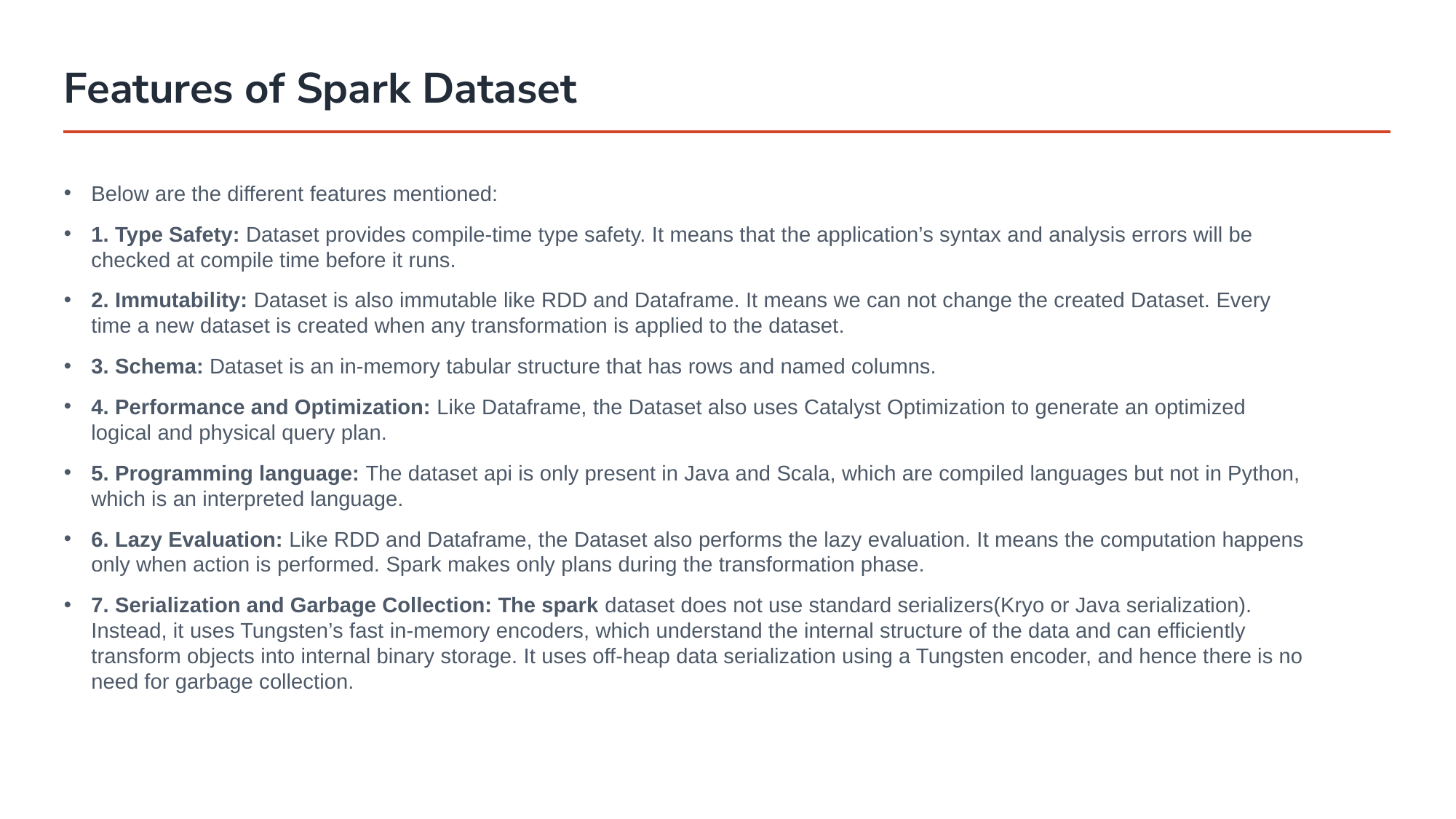

# Features of Spark Dataset
Below are the different features mentioned:
1. Type Safety: Dataset provides compile-time type safety. It means that the application’s syntax and analysis errors will be checked at compile time before it runs.
2. Immutability: Dataset is also immutable like RDD and Dataframe. It means we can not change the created Dataset. Every time a new dataset is created when any transformation is applied to the dataset.
3. Schema: Dataset is an in-memory tabular structure that has rows and named columns.
4. Performance and Optimization: Like Dataframe, the Dataset also uses Catalyst Optimization to generate an optimized logical and physical query plan.
5. Programming language: The dataset api is only present in Java and Scala, which are compiled languages but not in Python, which is an interpreted language.
6. Lazy Evaluation: Like RDD and Dataframe, the Dataset also performs the lazy evaluation. It means the computation happens only when action is performed. Spark makes only plans during the transformation phase.
7. Serialization and Garbage Collection: The spark dataset does not use standard serializers(Kryo or Java serialization). Instead, it uses Tungsten’s fast in-memory encoders, which understand the internal structure of the data and can efficiently transform objects into internal binary storage. It uses off-heap data serialization using a Tungsten encoder, and hence there is no need for garbage collection.